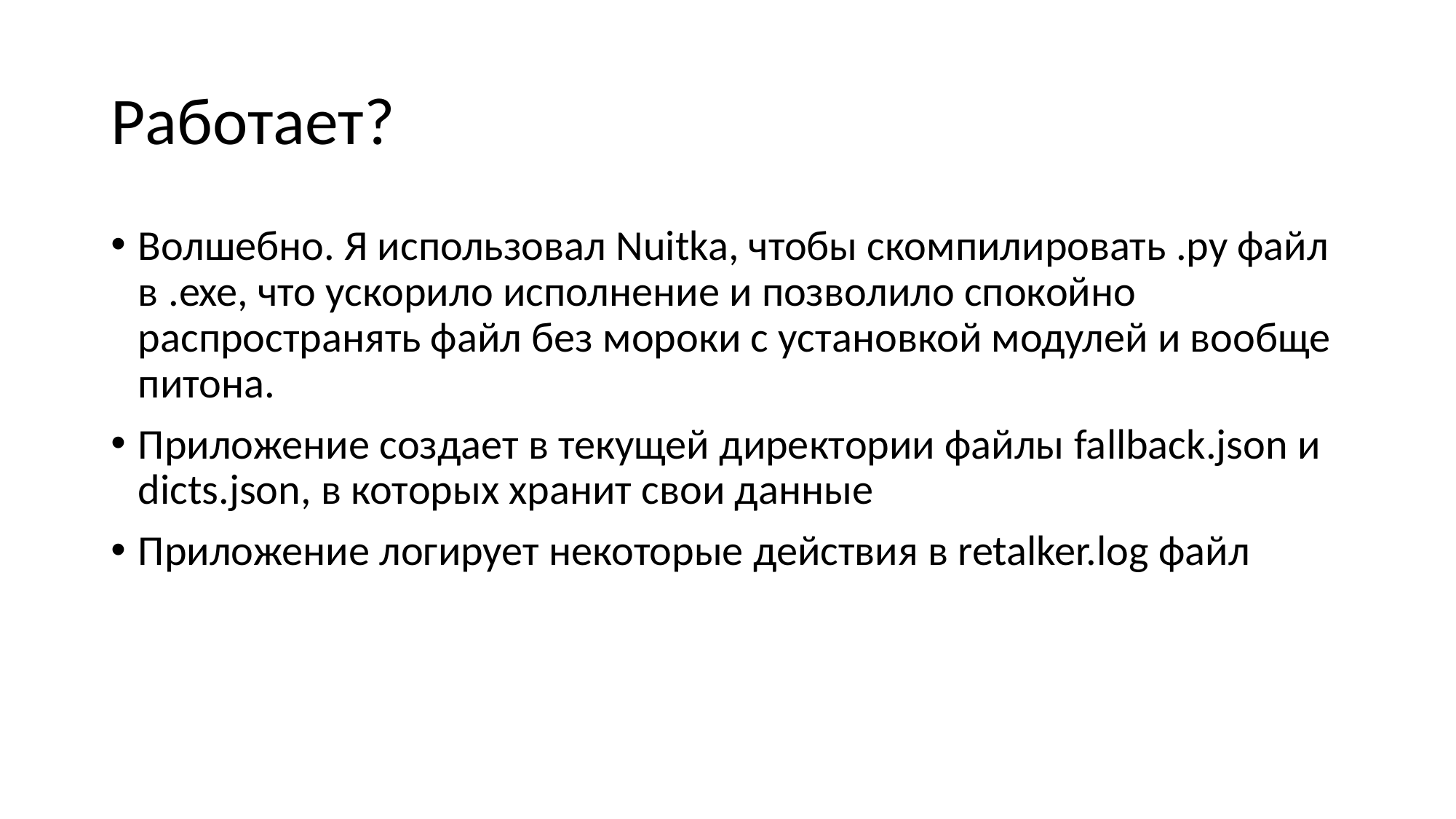

# Работает?
Волшебно. Я использовал Nuitka, чтобы скомпилировать .py файл в .exe, что ускорило исполнение и позволило спокойно распространять файл без мороки с установкой модулей и вообще питона.
Приложение создает в текущей директории файлы fallback.json и dicts.json, в которых хранит свои данные
Приложение логирует некоторые действия в retalker.log файл